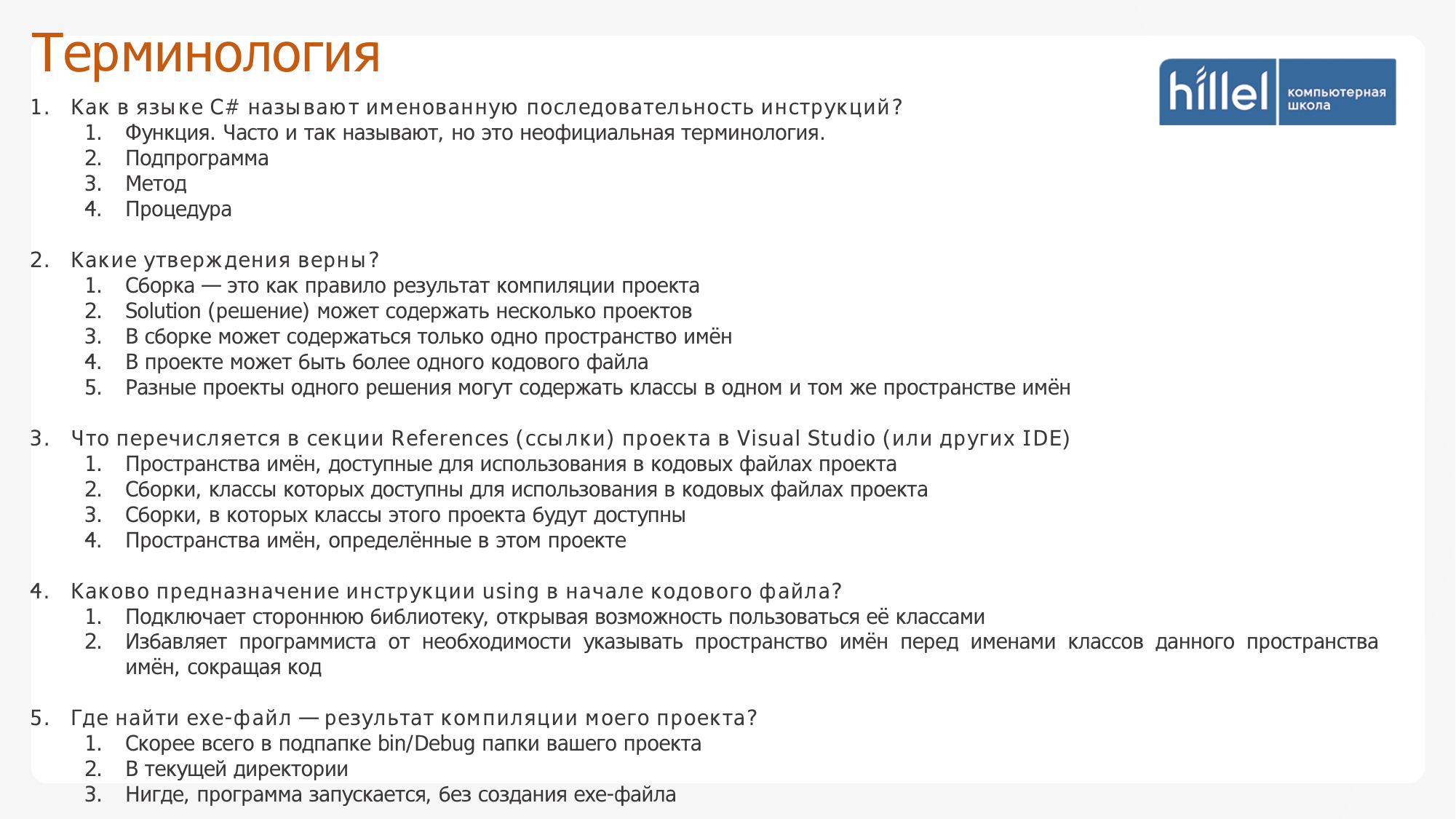

Терминология
Как в языке C# называют именованную последовательность инструкций?
Функция. Часто и так называют, но это неофициальная терминология.
Подпрограмма
Метод
Процедура

Какие утверждения верны?
Сборка — это как правило результат компиляции проекта
Solution (решение) может содержать несколько проектов
В сборке может содержаться только одно пространство имён
В проекте может быть более одного кодового файла
Разные проекты одного решения могут содержать классы в одном и том же пространстве имён

Что перечисляется в секции References (ссылки) проекта в Visual Studio (или других IDE)
Пространства имён, доступные для использования в кодовых файлах проекта
Сборки, классы которых доступны для использования в кодовых файлах проекта
Сборки, в которых классы этого проекта будут доступны
Пространства имён, определённые в этом проекте

Каково предназначение инструкции using в начале кодового файла?
Подключает стороннюю библиотеку, открывая возможность пользоваться её классами
Избавляет программиста от необходимости указывать пространство имён перед именами классов данного пространства имён, сокращая код

Где найти exe-файл — результат компиляции моего проекта?
Скорее всего в подпапке bin/Debug папки вашего проекта
В текущей директории
Нигде, программа запускается, без создания exe-файла